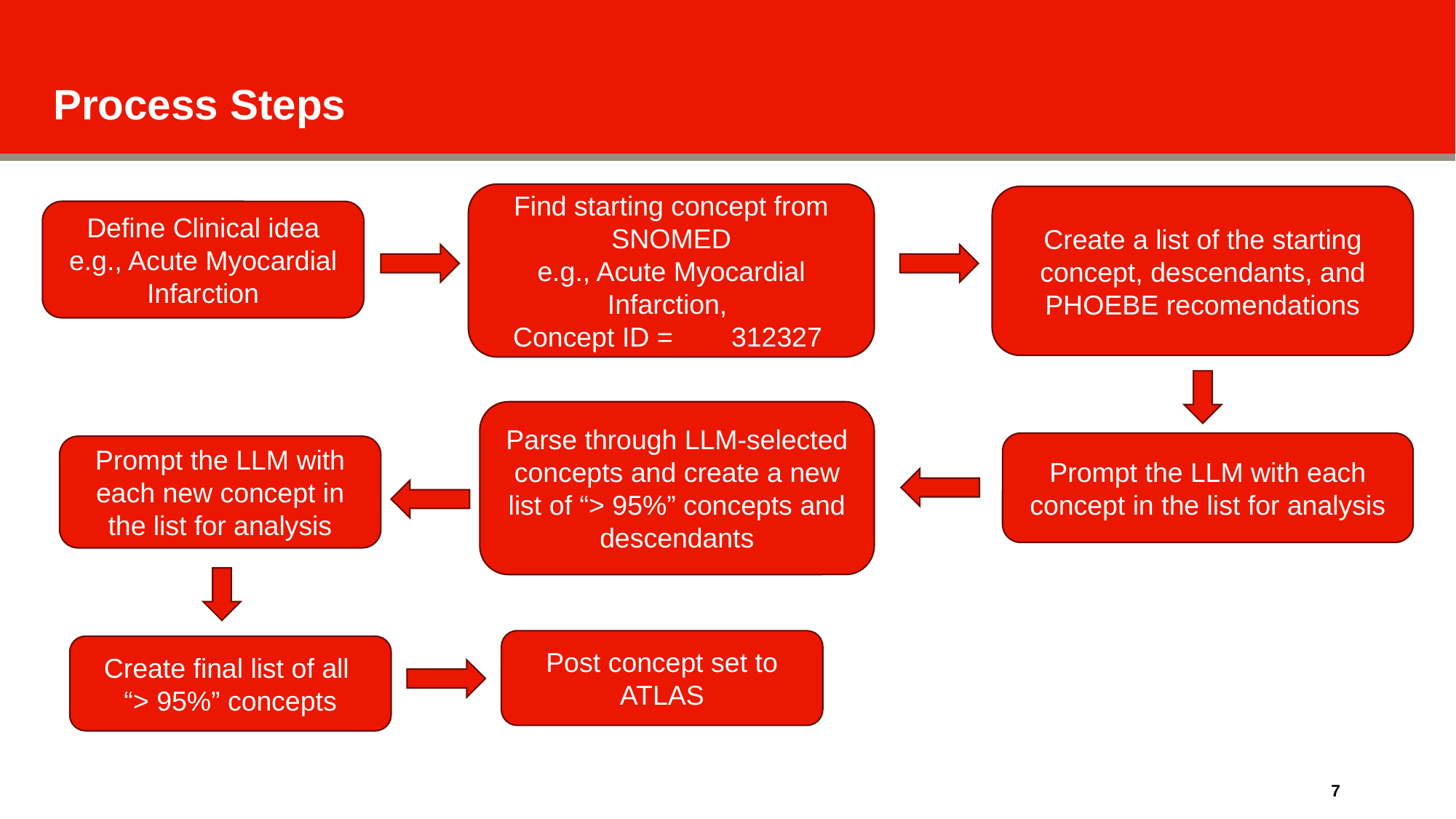

# Process Steps
Find starting concept from SNOMED
e.g., Acute Myocardial Infarction,
Concept ID =	312327
Create a list of the starting concept, descendants, and PHOEBE recomendations
Define Clinical idea
e.g., Acute Myocardial Infarction

Parse through LLM-selected concepts and create a new list of “> 95%” concepts and descendants
Prompt the LLM with each concept in the list for analysis
Prompt the LLM with each new concept in the list for analysis

Post concept set to ATLAS
Create final list of all
“> 95%” concepts

7